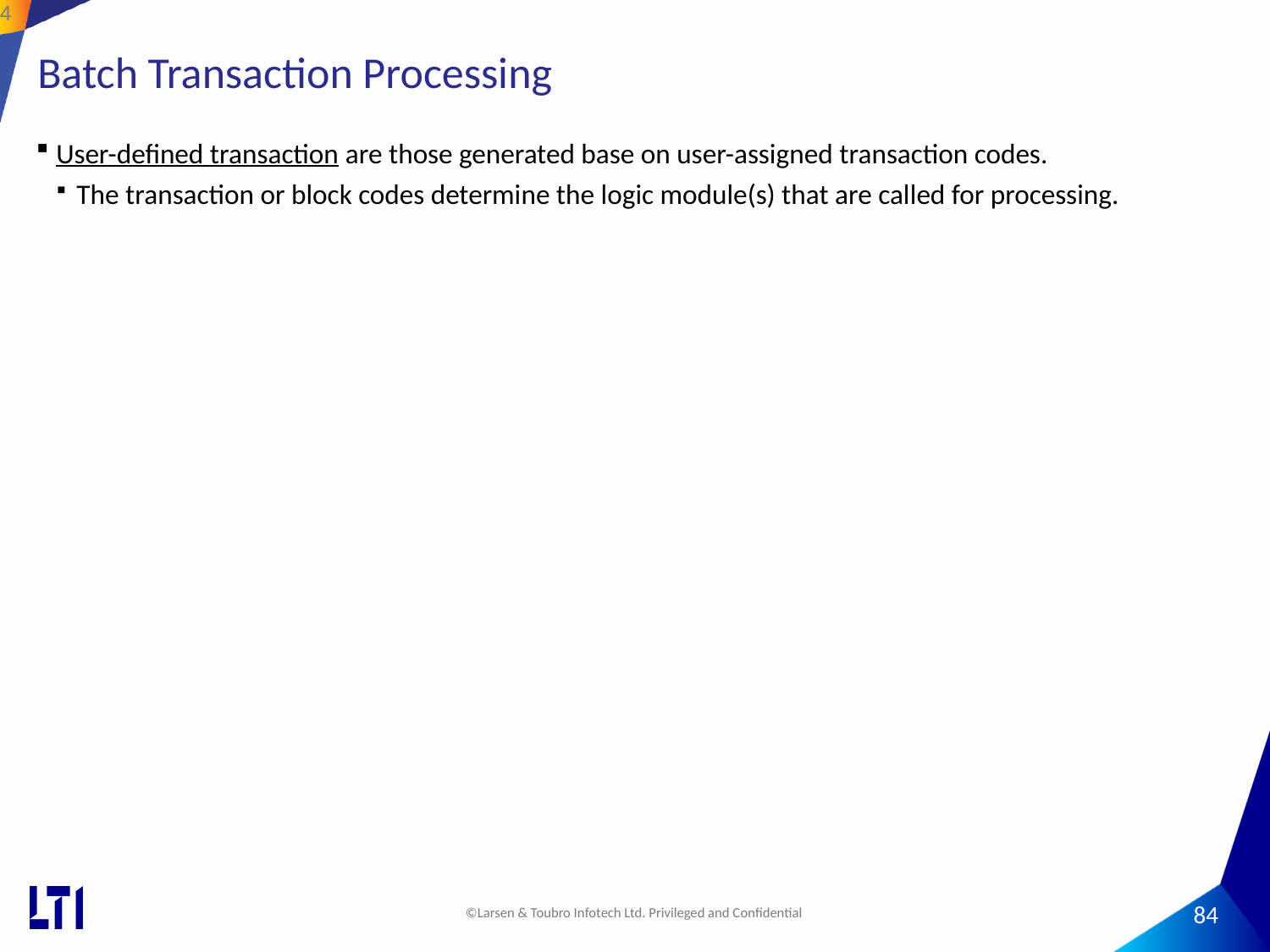

84
# Batch Transaction Processing
User-defined transaction are those generated base on user-assigned transaction codes.
The transaction or block codes determine the logic module(s) that are called for processing.